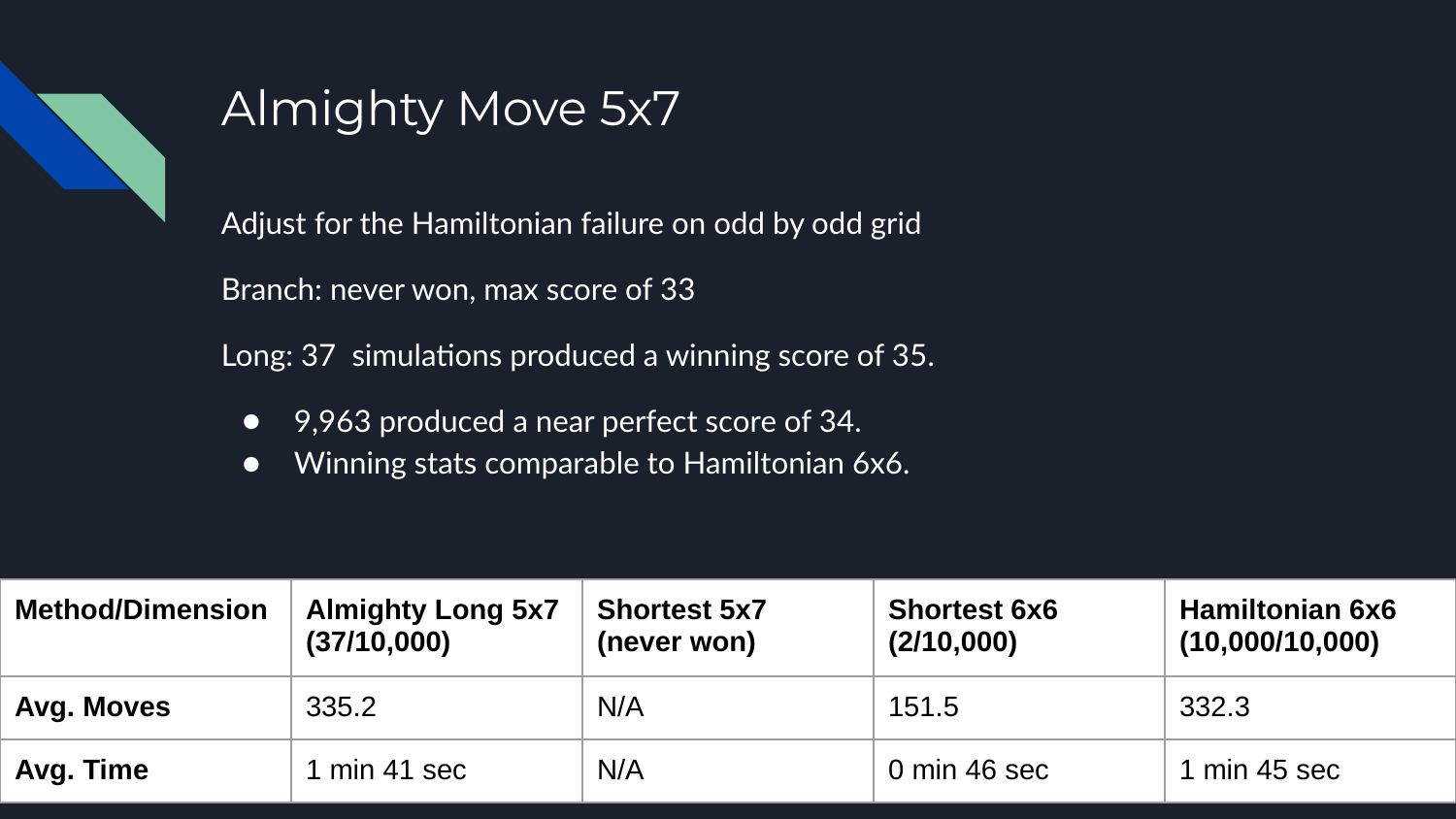

# Almighty Move 5x7
Adjust for the Hamiltonian failure on odd by odd grid
Branch: never won, max score of 33
Long: 37  simulations produced a winning score of 35.
9,963 produced a near perfect score of 34.
Winning stats comparable to Hamiltonian 6x6.
| Method/Dimension | Almighty Long 5x7 (37/10,000) | Shortest 5x7 (never won) | Shortest 6x6 (2/10,000) | Hamiltonian 6x6 (10,000/10,000) |
| --- | --- | --- | --- | --- |
| Avg. Moves | 335.2 | N/A | 151.5 | 332.3 |
| Avg. Time | 1 min 41 sec | N/A | 0 min 46 sec | 1 min 45 sec |